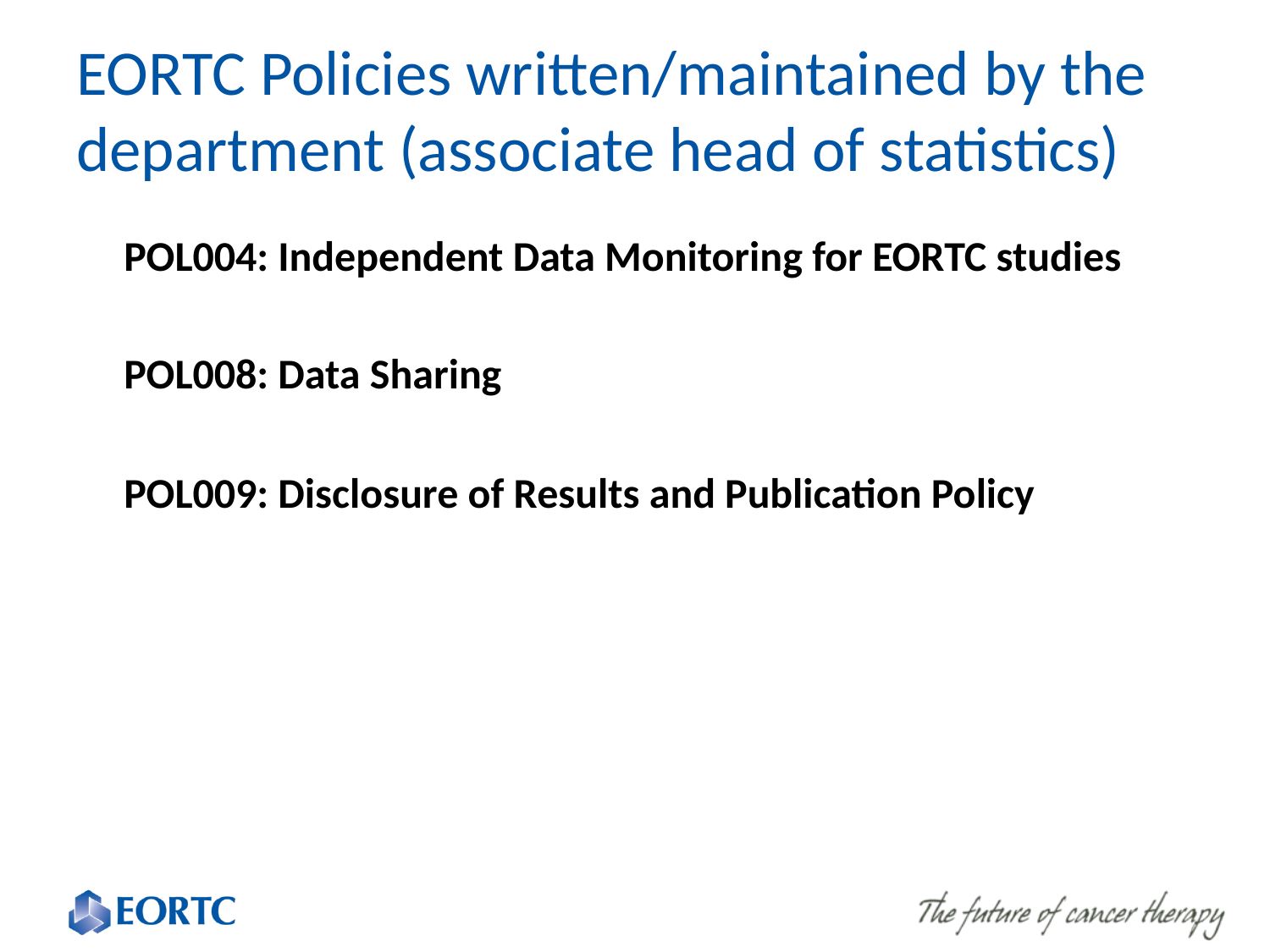

# EORTC Policies written/maintained by the department (associate head of statistics)
	POL004: Independent Data Monitoring for EORTC studies

	POL008: Data Sharing

	POL009: Disclosure of Results and Publication Policy